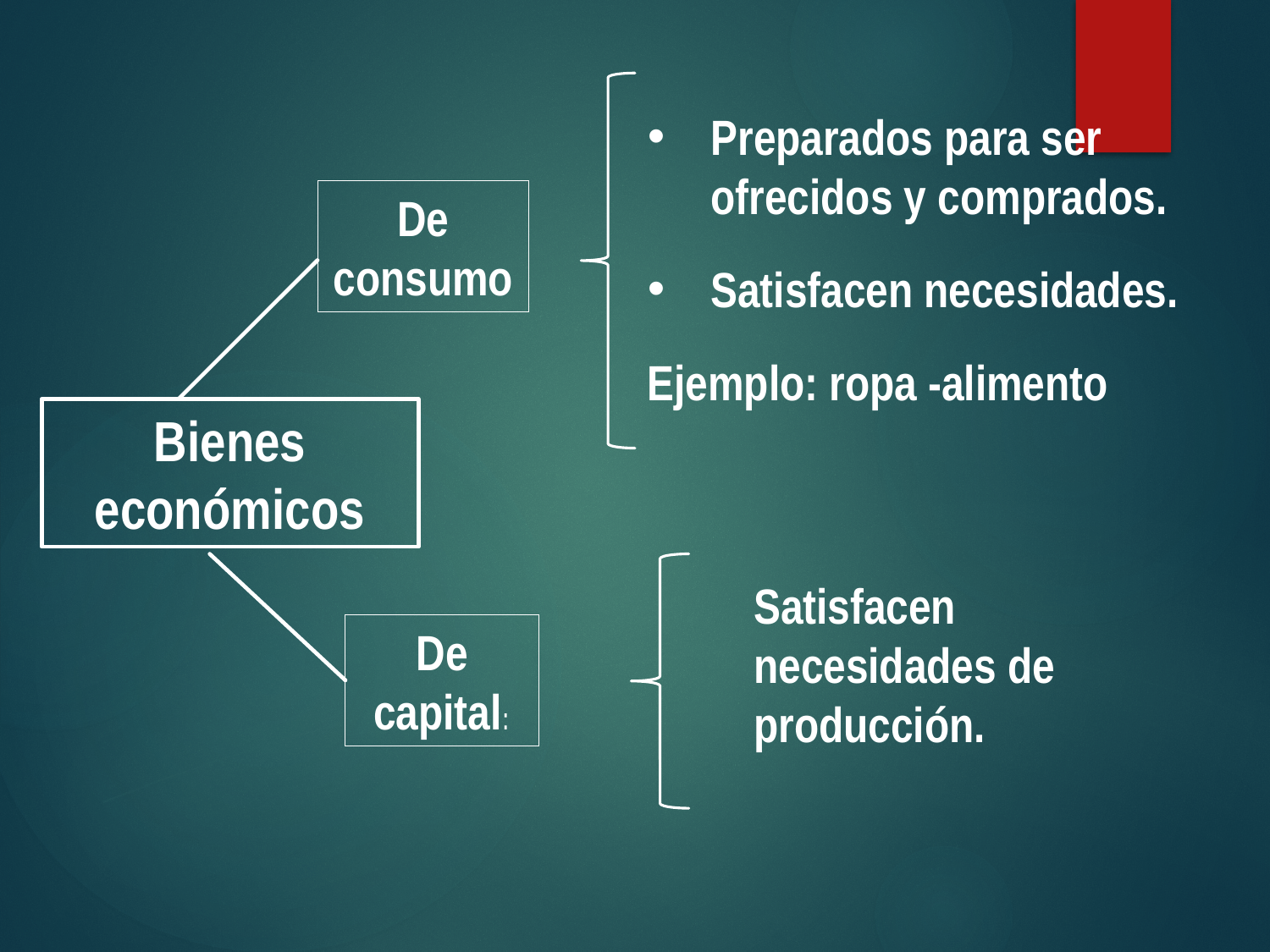

Preparados para ser ofrecidos y comprados.

Satisfacen necesidades.

Ejemplo: ropa -alimento
De consumo
Bienes económicos

Satisfacen necesidades de producción.
De capital: